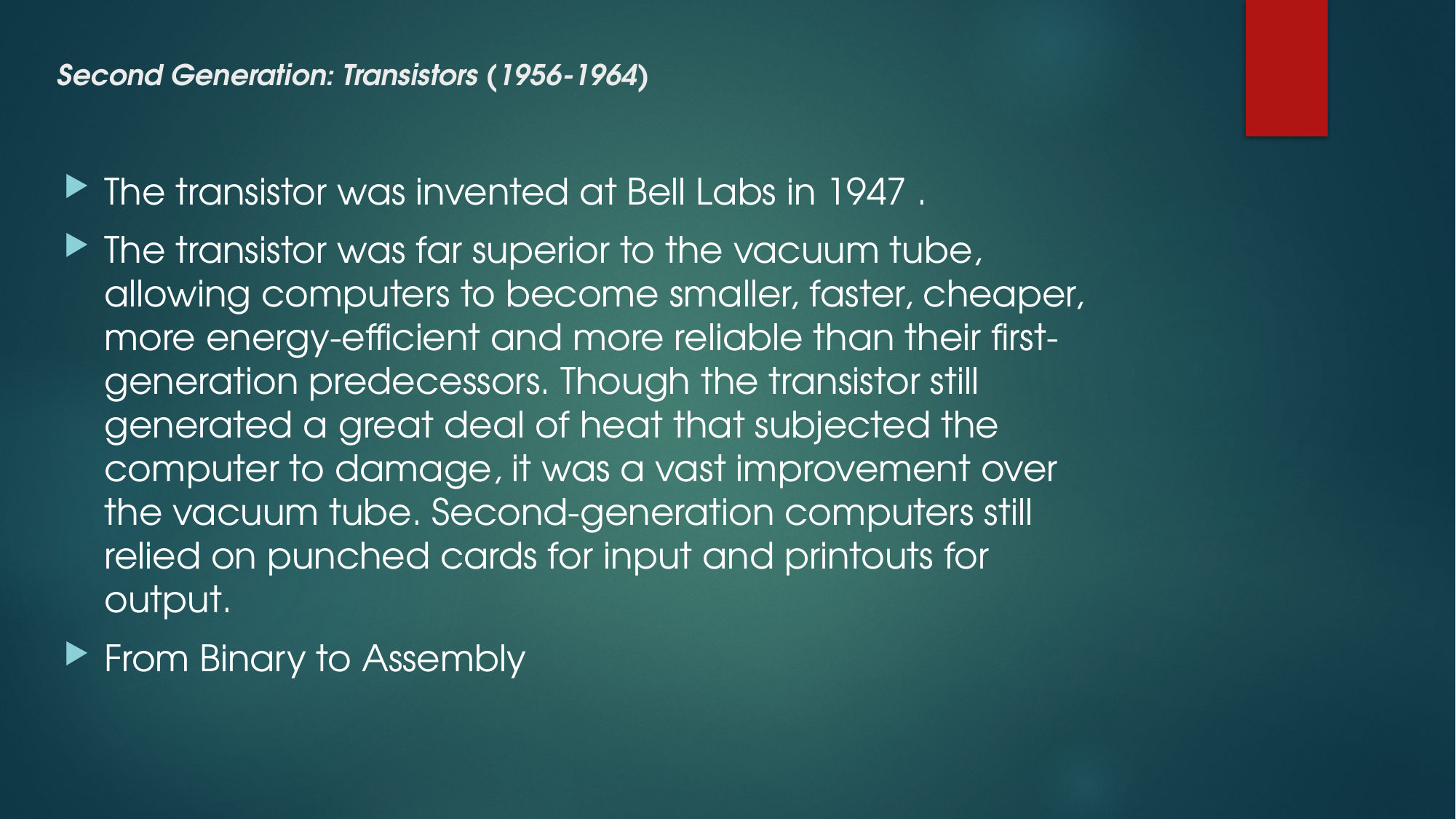

# Second Generation: Transistors (1956-1964)
The transistor was invented at Bell Labs in 1947 .
The transistor was far superior to the vacuum tube, allowing computers to become smaller, faster, cheaper, more energy-efficient and more reliable than their first-generation predecessors. Though the transistor still generated a great deal of heat that subjected the computer to damage, it was a vast improvement over the vacuum tube. Second-generation computers still relied on punched cards for input and printouts for output.
From Binary to Assembly